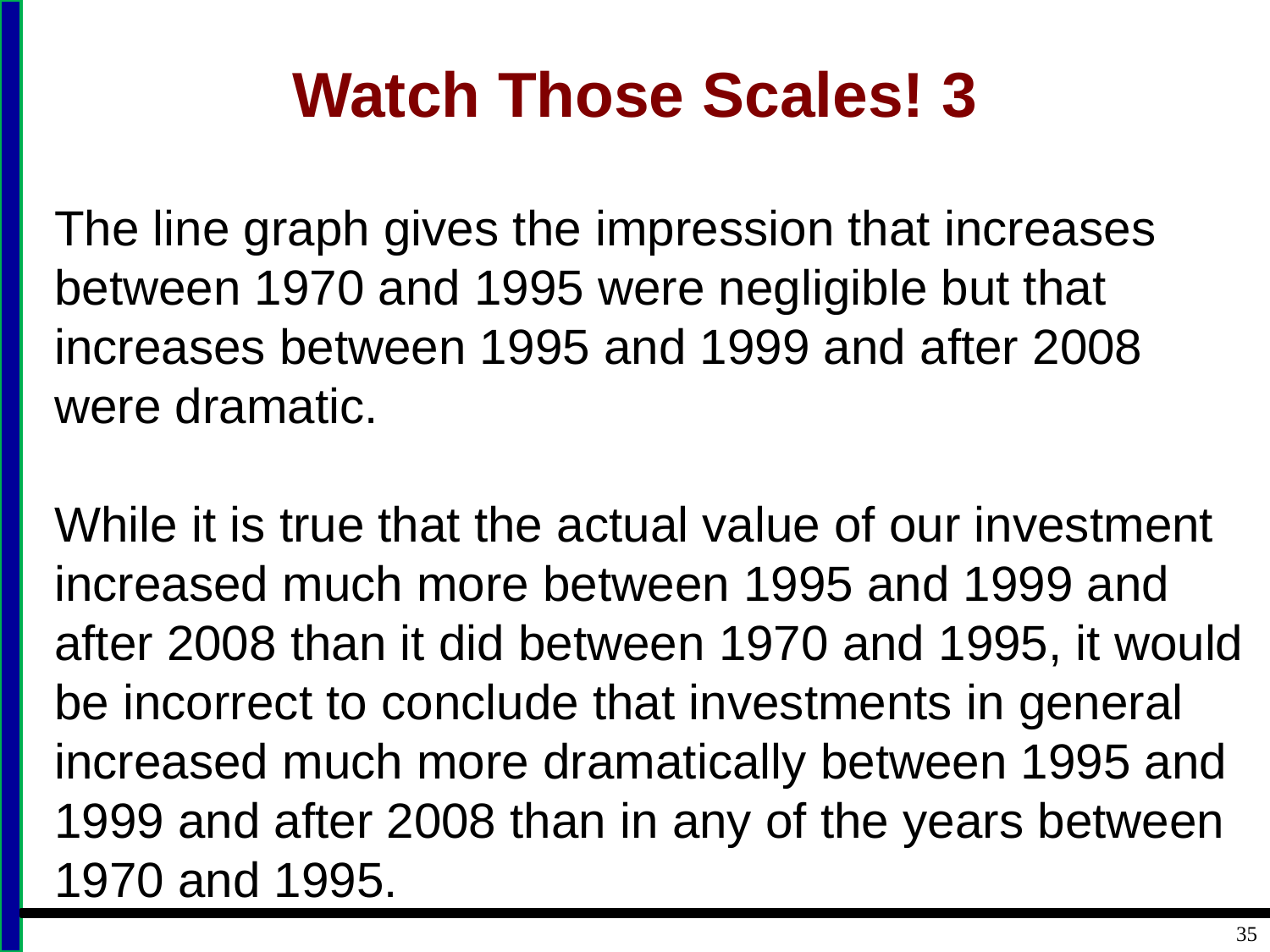

# Watch Those Scales! 3
The line graph gives the impression that increases between 1970 and 1995 were negligible but that increases between 1995 and 1999 and after 2008 were dramatic.

While it is true that the actual value of our investment increased much more between 1995 and 1999 and after 2008 than it did between 1970 and 1995, it would be incorrect to conclude that investments in general increased much more dramatically between 1995 and 1999 and after 2008 than in any of the years between 1970 and 1995.